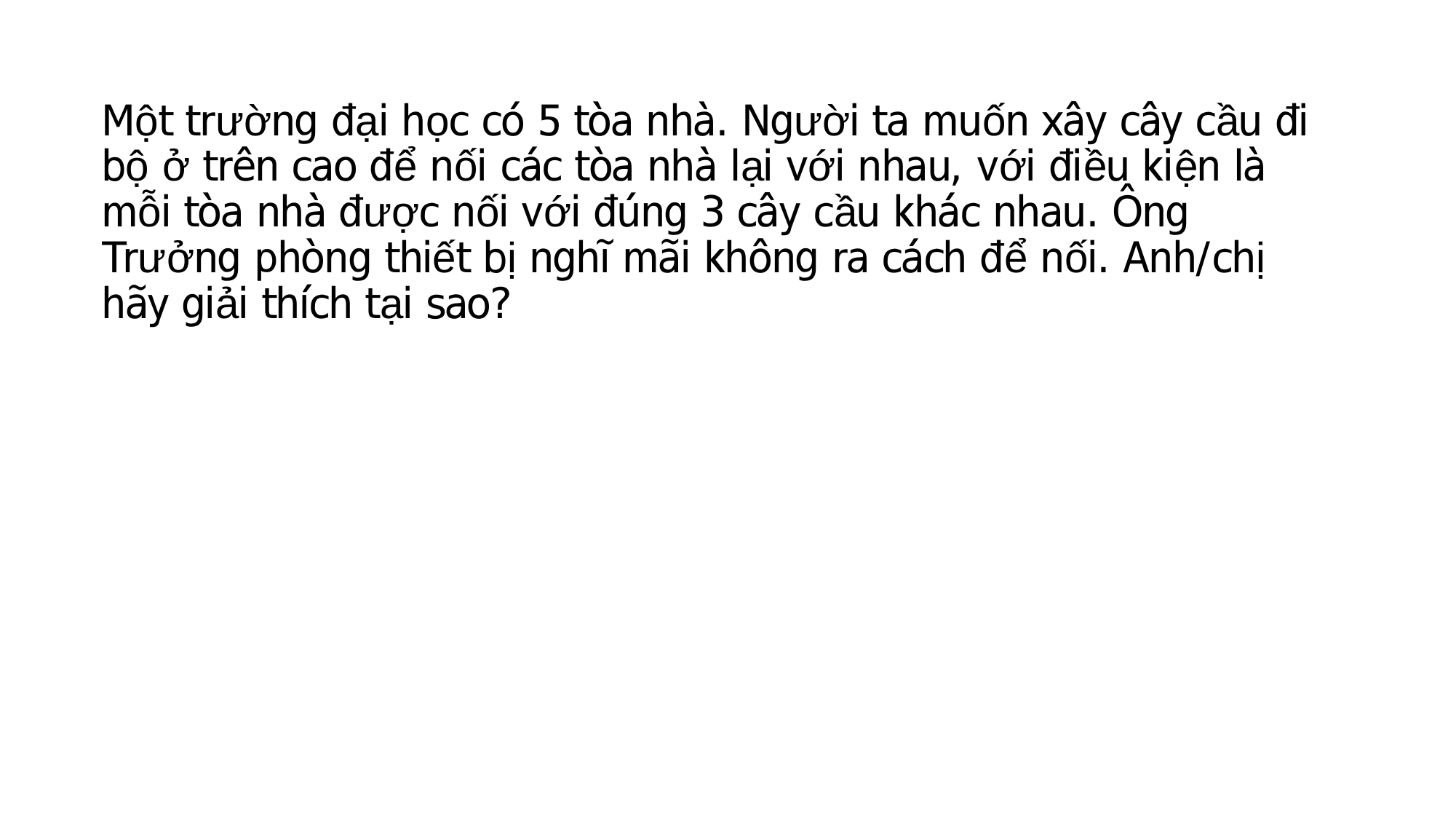

Một trường đại học có 5 tòa nhà. Người ta muốn xây cây cầu đi bộ ở trên cao để nối các tòa nhà lại với nhau, với điều kiện là mỗi tòa nhà được nối với đúng 3 cây cầu khác nhau. Ông Trưởng phòng thiết bị nghĩ mãi không ra cách để nối. Anh/chị hãy giải thích tại sao?